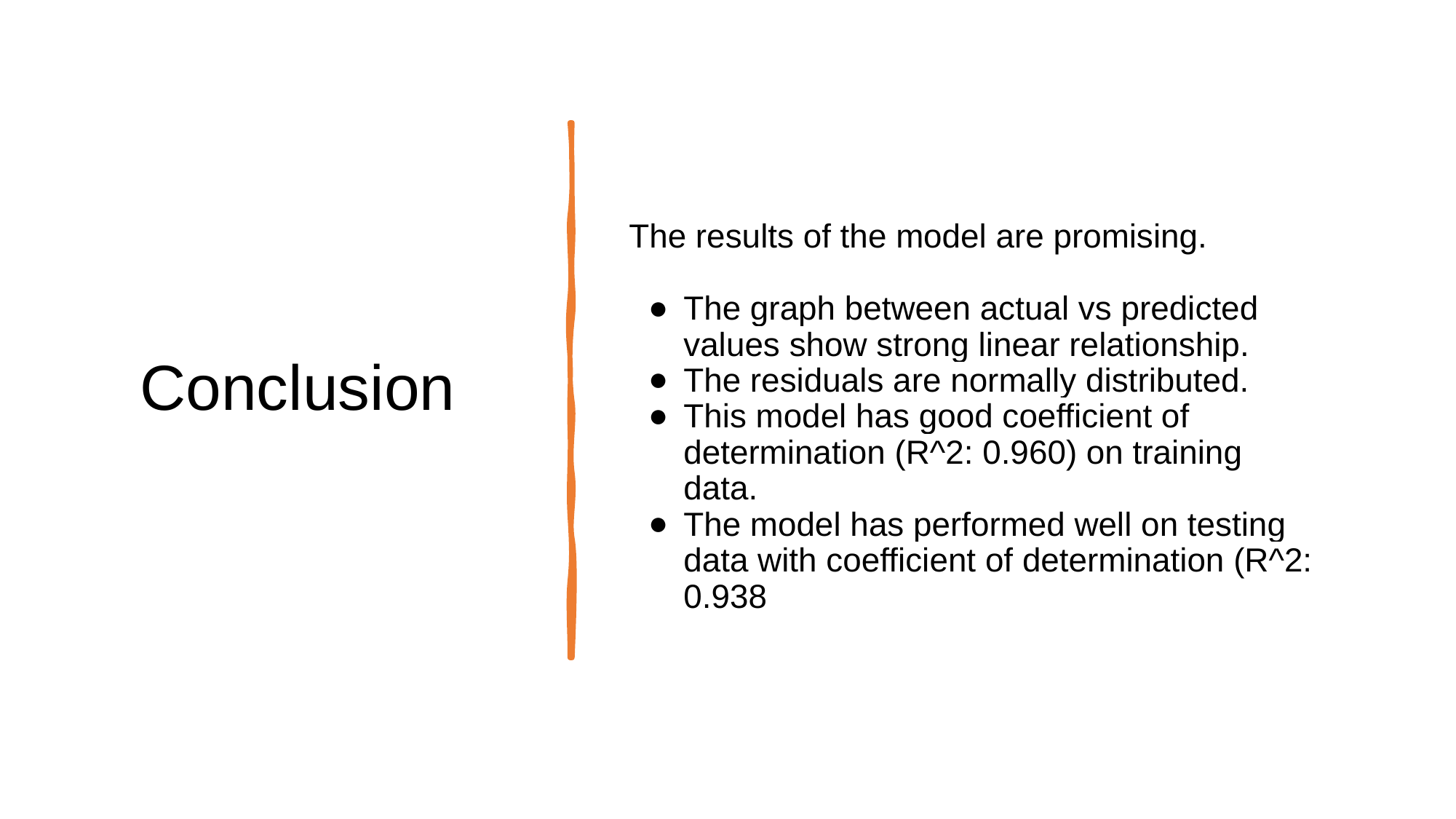

# Conclusion

The results of the model are promising.
The graph between actual vs predicted values show strong linear relationship.
The residuals are normally distributed.
This model has good coefficient of determination (R^2: 0.960) on training data.
The model has performed well on testing data with coefficient of determination (R^2: 0.938